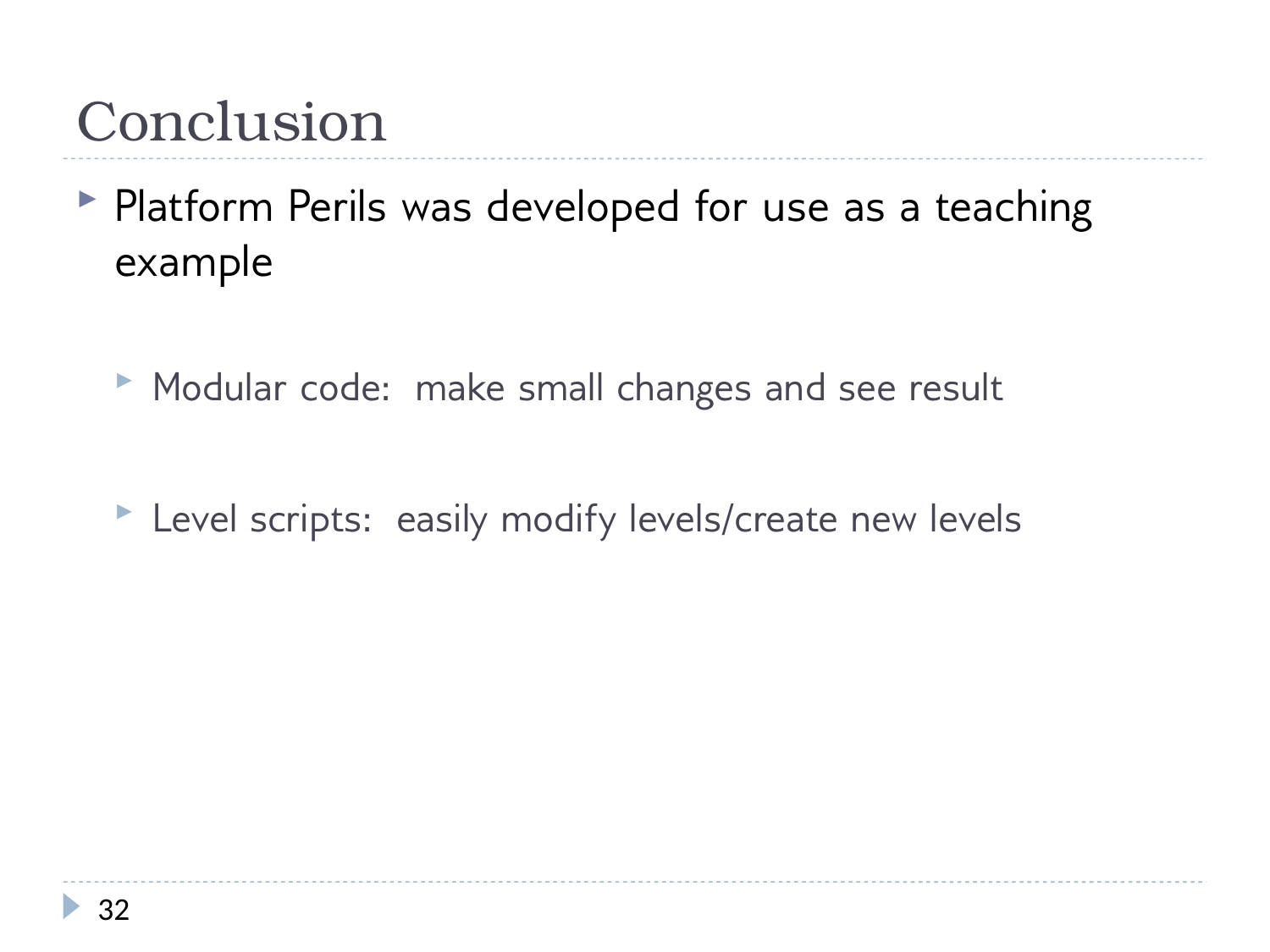

# Conclusion
Platform Perils was developed for use as a teaching example

Modular code:  make small changes and see result

Level scripts:  easily modify levels/create new levels
32